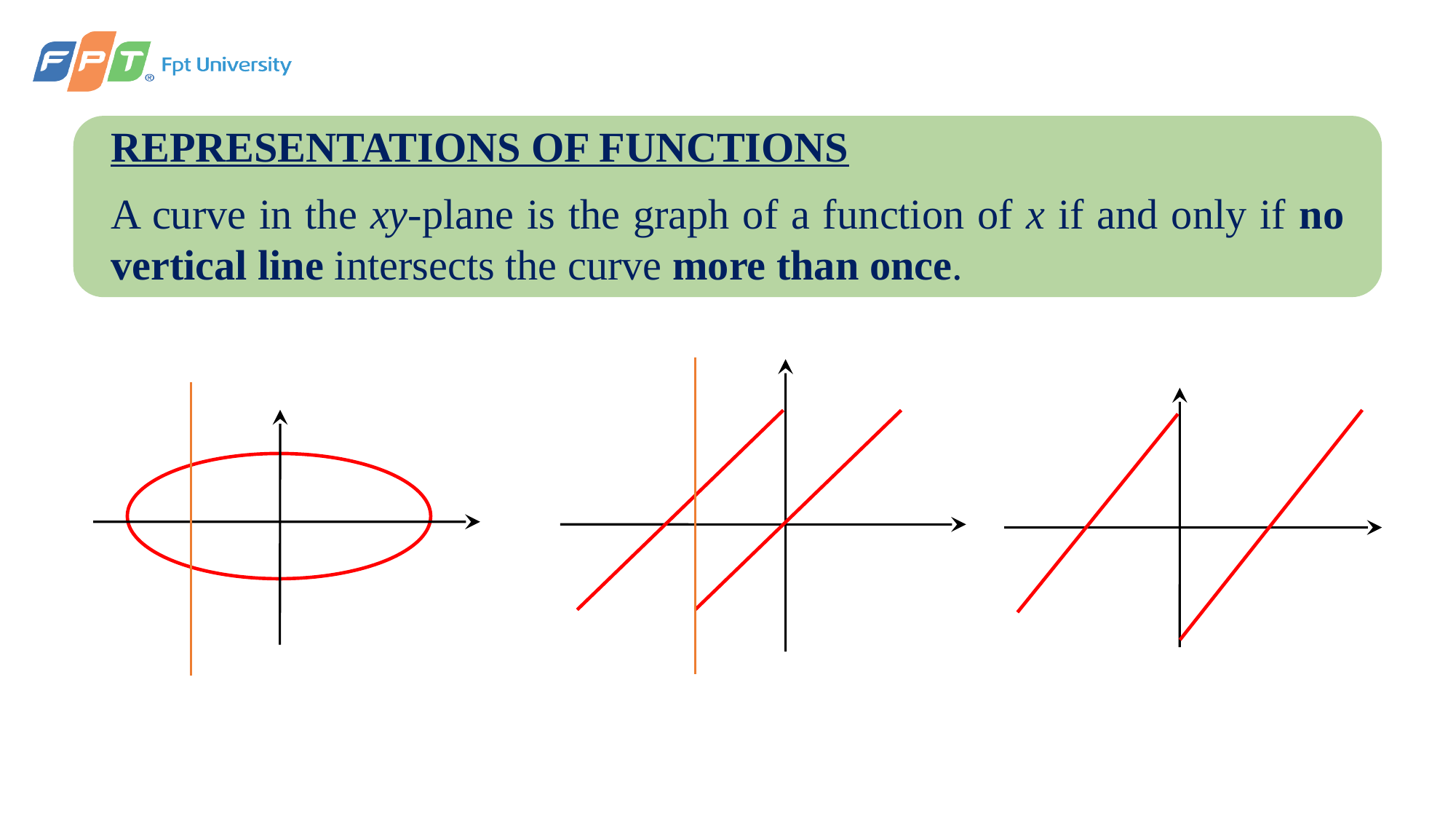

REPRESENTATIONS OF FUNCTIONS
A curve in the xy-plane is the graph of a function of x if and only if no vertical line intersects the curve more than once.